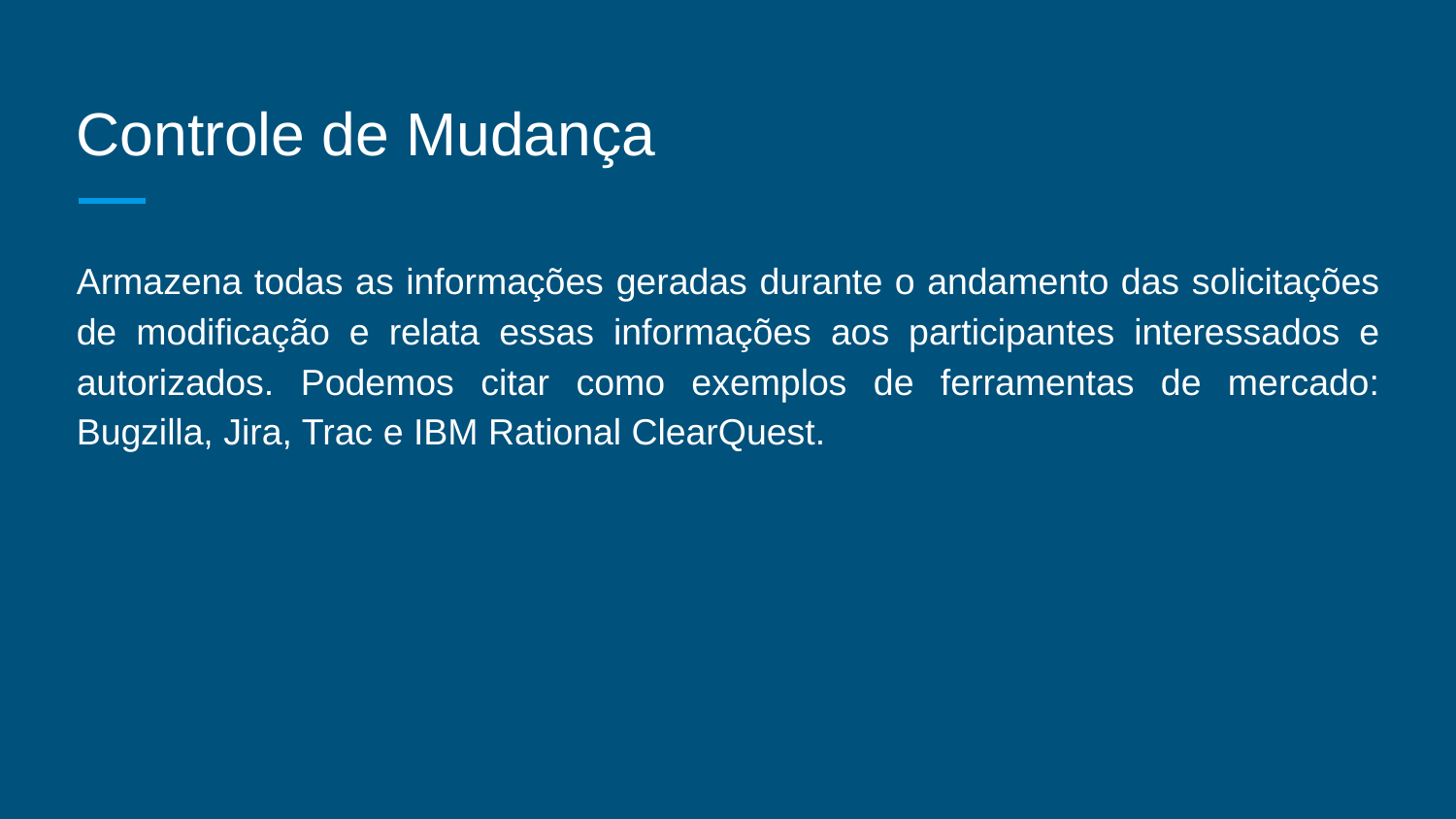

# Controle de Mudança
Armazena todas as informações geradas durante o andamento das solicitações de modificação e relata essas informações aos participantes interessados e autorizados. Podemos citar como exemplos de ferramentas de mercado: Bugzilla, Jira, Trac e IBM Rational ClearQuest.